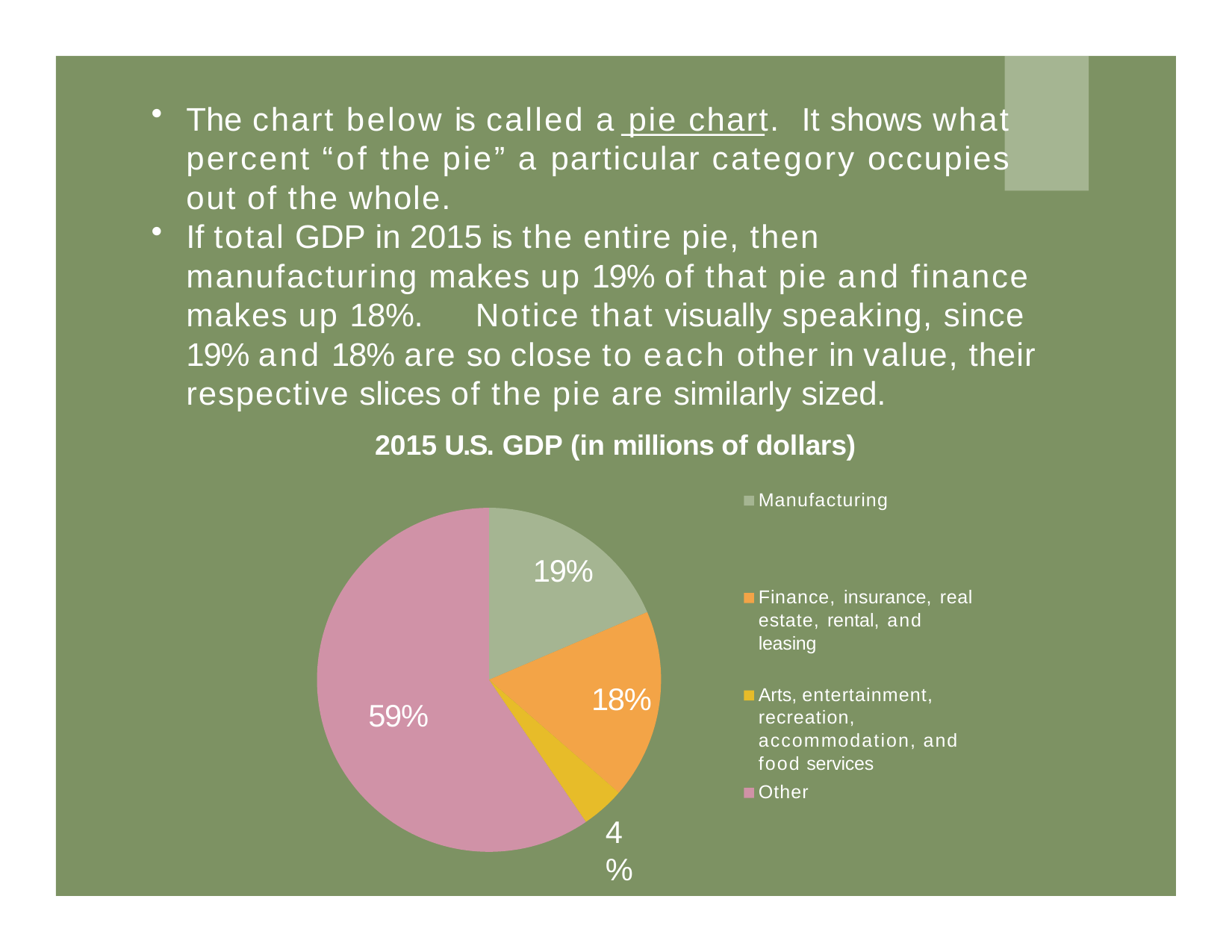

The chart below is called a pie chart.  It shows what percent “of the pie” a particular category occupies out of the whole.
If total GDP in 2015 is the entire pie, then manufacturing makes up 19% of that pie and finance makes up 18%.	Notice that visually speaking, since 19% and 18% are so close to each other in value, their respective slices of the pie are similarly sized.
2015 U.S. GDP (in millions of dollars)

Manufacturing

19%
Finance, insurance, real estate, rental, and leasing

18%
Arts, entertainment, recreation, accommodation, and food services
Other

59%

4%